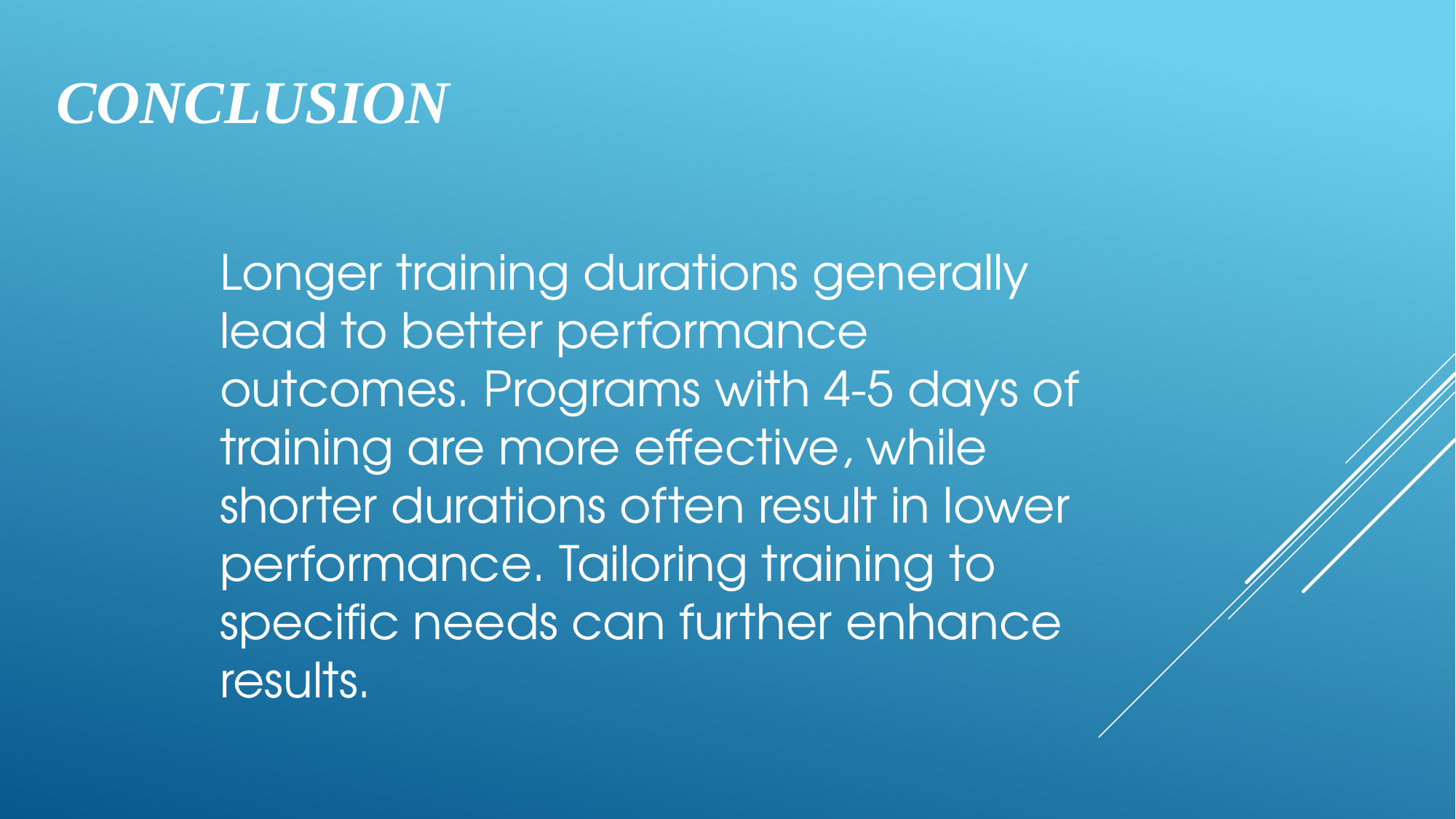

# conclusion
Longer training durations generally lead to better performance outcomes. Programs with 4-5 days of training are more effective, while shorter durations often result in lower performance. Tailoring training to specific needs can further enhance results.